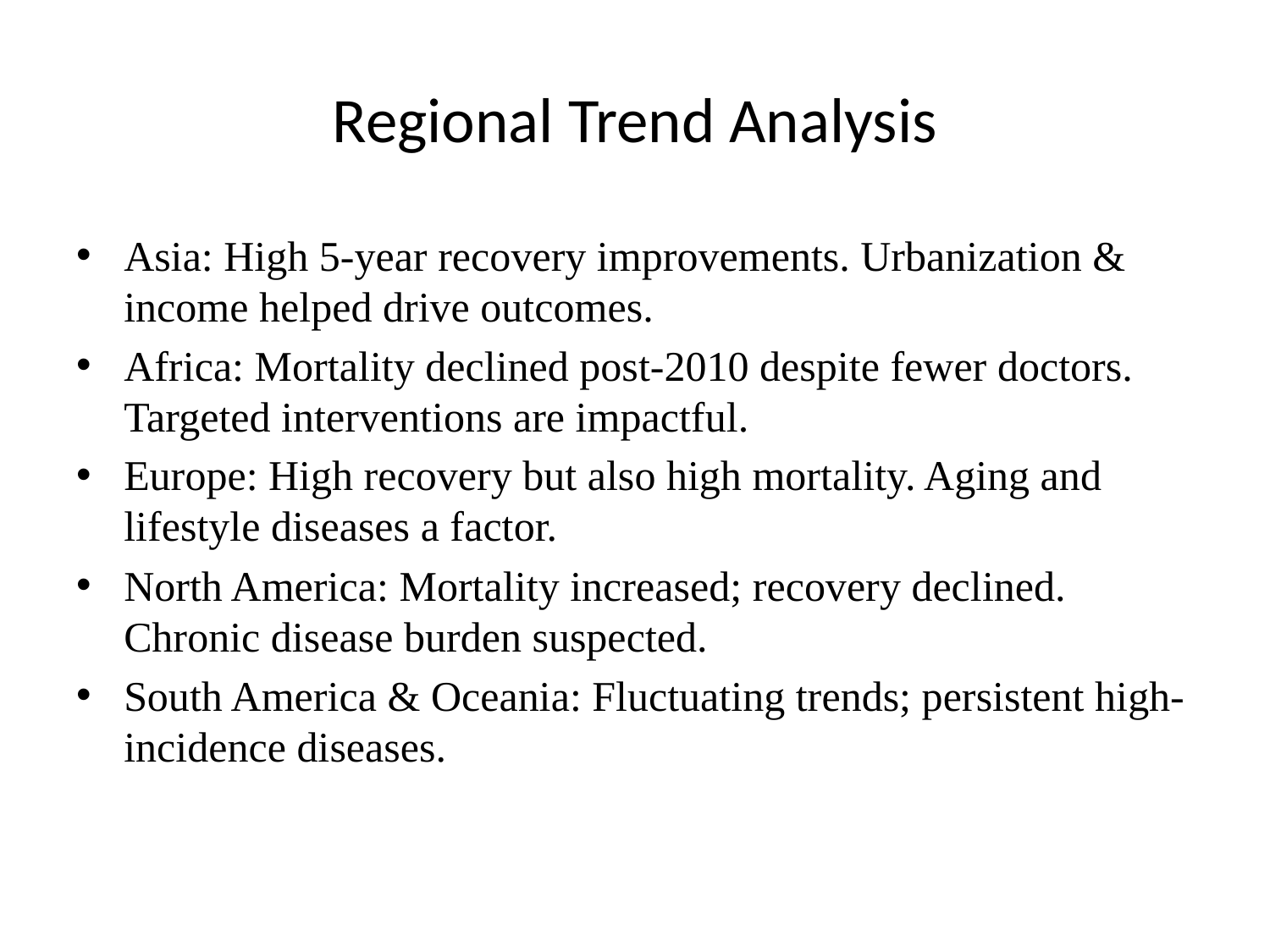

# Regional Trend Analysis
Asia: High 5-year recovery improvements. Urbanization & income helped drive outcomes.
Africa: Mortality declined post-2010 despite fewer doctors. Targeted interventions are impactful.
Europe: High recovery but also high mortality. Aging and lifestyle diseases a factor.
North America: Mortality increased; recovery declined. Chronic disease burden suspected.
South America & Oceania: Fluctuating trends; persistent high-incidence diseases.